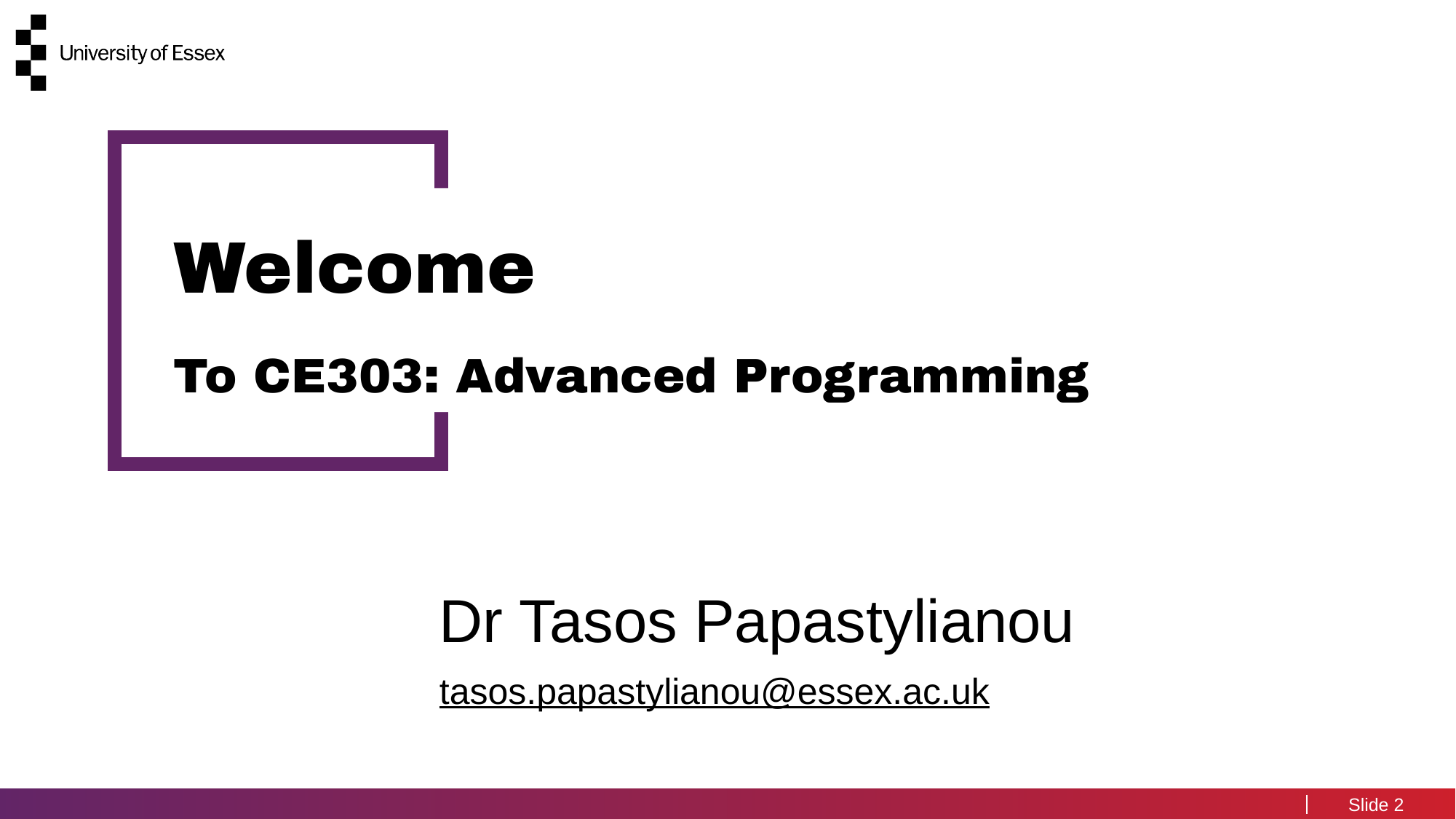

#
Welcome
To CE303: Advanced Programming

Dr Tasos Papastylianou
tasos.papastylianou@essex.ac.uk
2